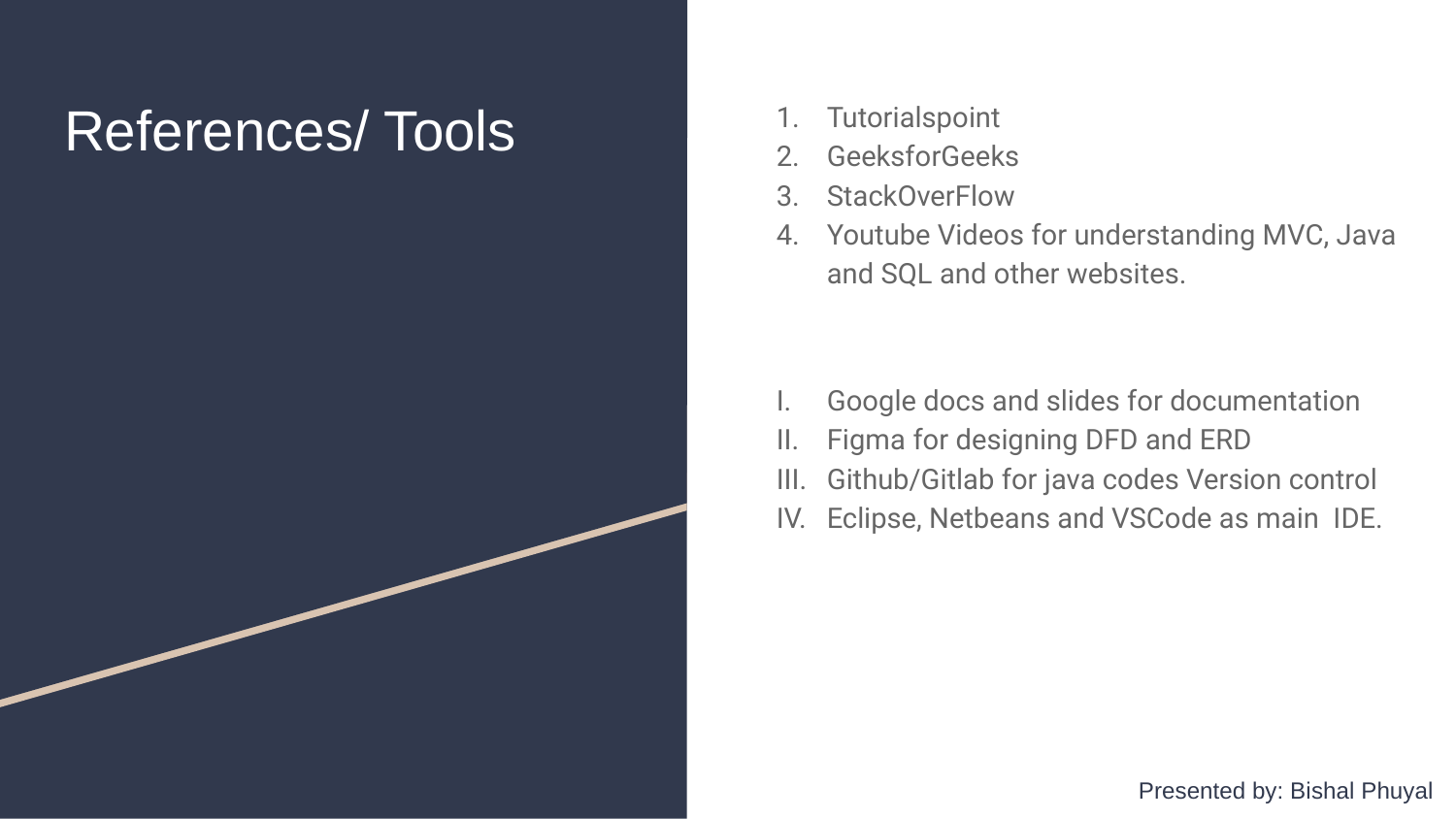

# References/ Tools
Tutorialspoint
GeeksforGeeks
StackOverFlow
Youtube Videos for understanding MVC, Java and SQL and other websites.

Google docs and slides for documentation
Figma for designing DFD and ERD
Github/Gitlab for java codes Version control
Eclipse, Netbeans and VSCode as main  IDE.

Presented by: Bishal Phuyal